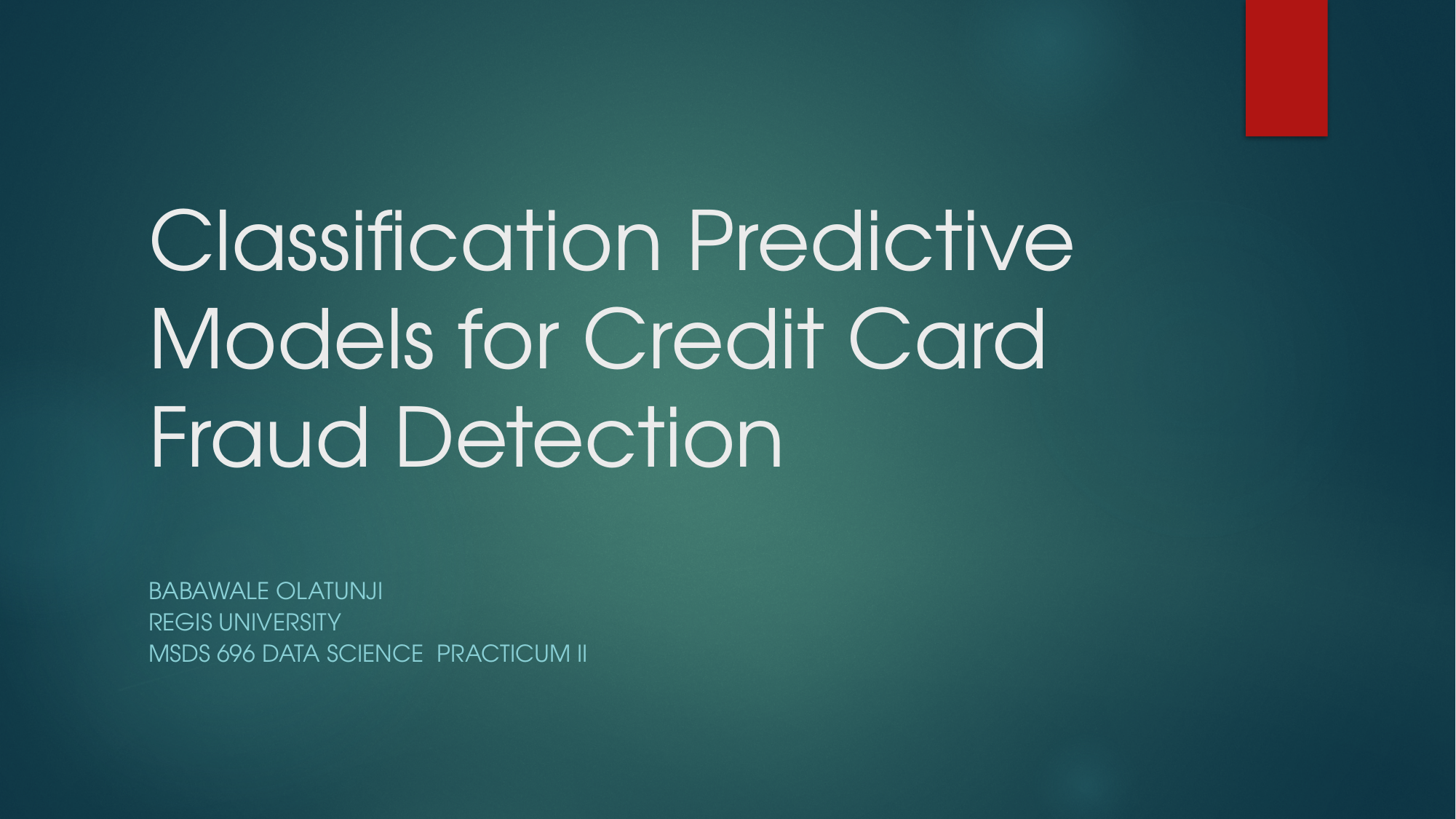

# Classification Predictive Models for Credit Card Fraud Detection
Babawale Olatunji
Regis university
Msds 696 data science  practicum Ii